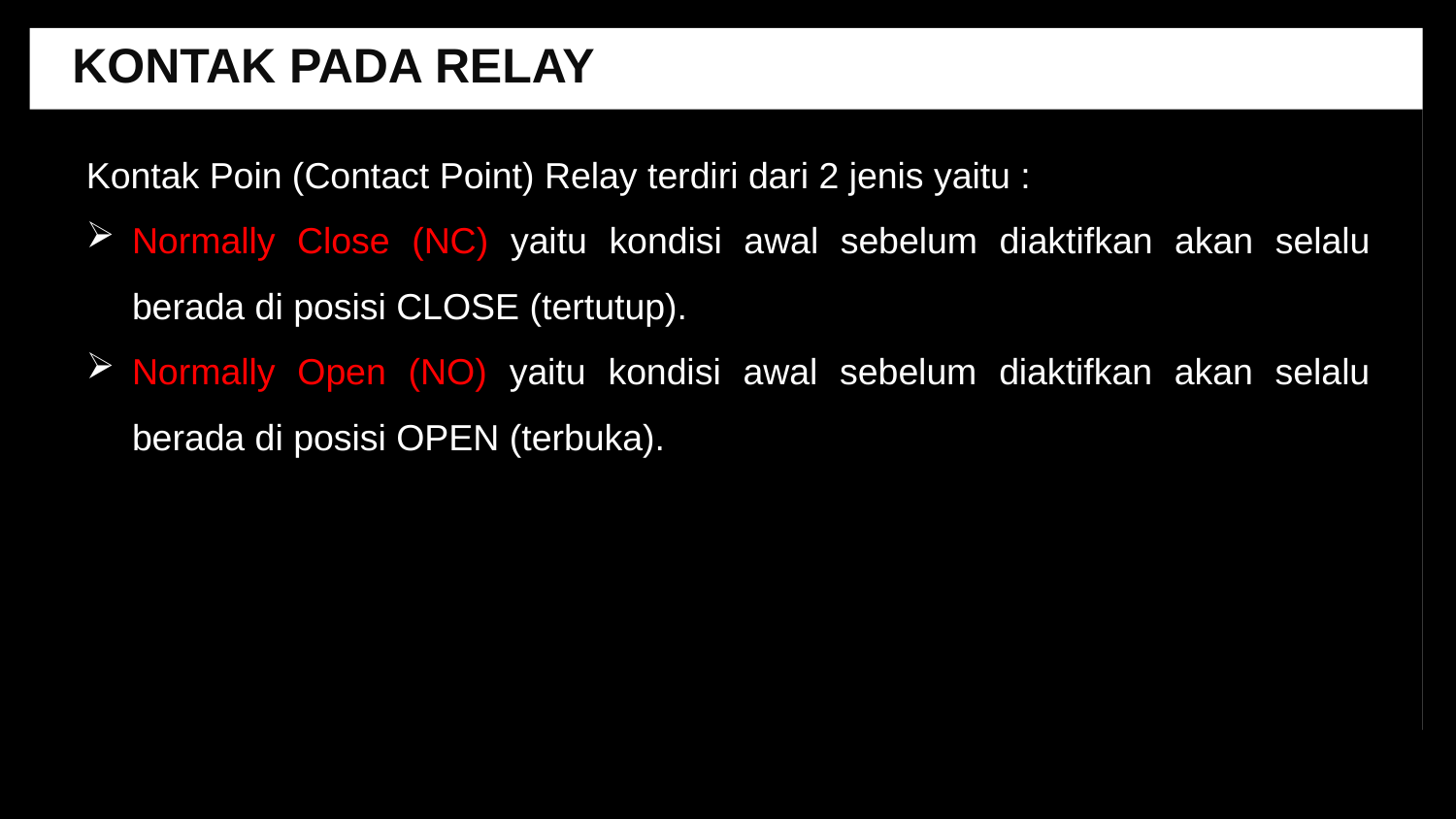

KONTAK PADA RELAY

Kontak Poin (Contact Point) Relay terdiri dari 2 jenis yaitu :
Normally Close (NC) yaitu kondisi awal sebelum diaktifkan akan selalu berada di posisi CLOSE (tertutup).
Normally Open (NO) yaitu kondisi awal sebelum diaktifkan akan selalu berada di posisi OPEN (terbuka).